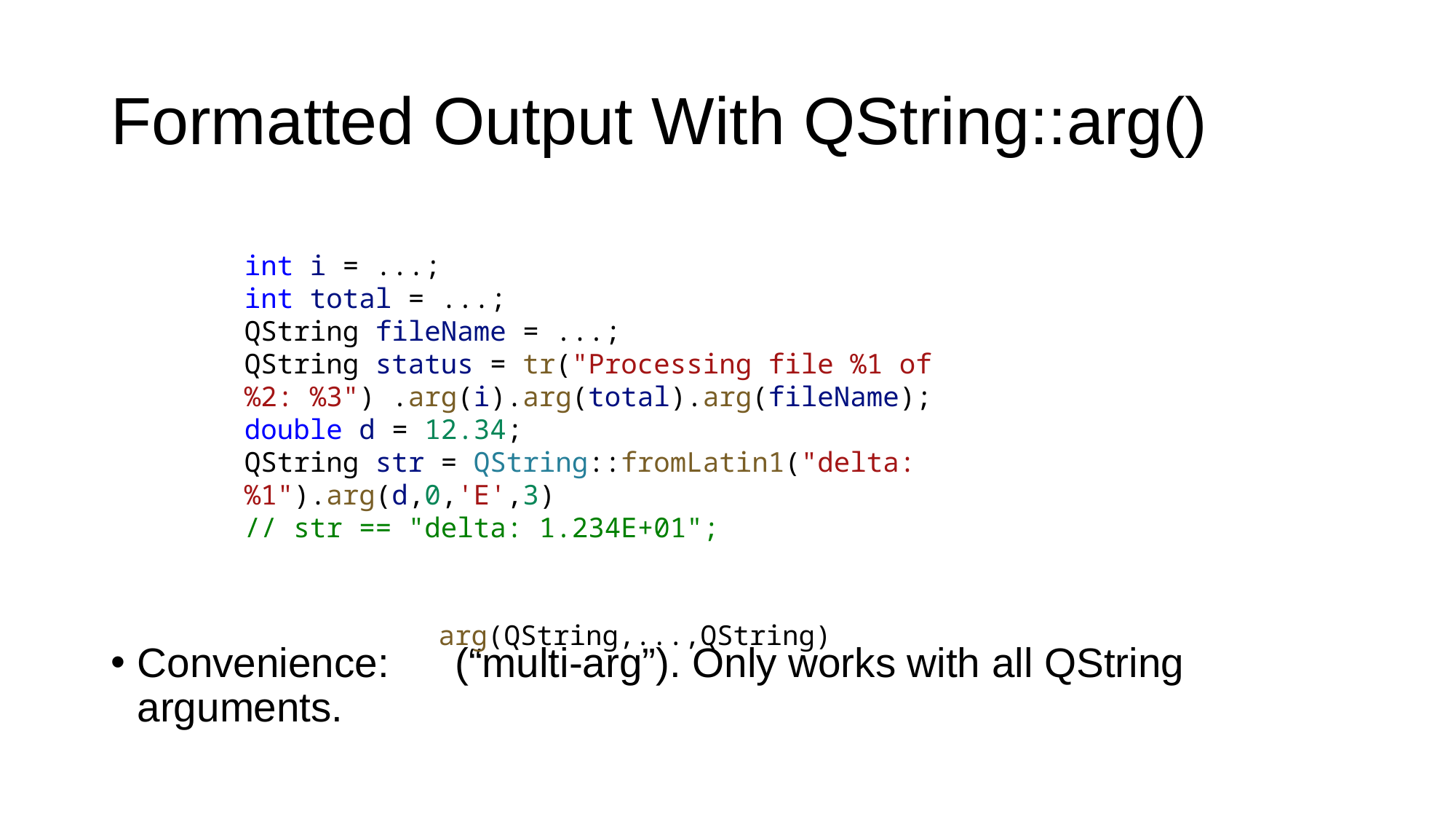

# Formatted Output With QString::arg()

Convenience: 					(“multi-arg”). Only works with all QString arguments.
int i = ...;
int total = ...;
QString fileName = ...;
QString status = tr("Processing file %1 of %2: %3") .arg(i).arg(total).arg(fileName);
double d = 12.34;
QString str = QString::fromLatin1("delta: %1").arg(d,0,'E',3)
// str == "delta: 1.234E+01";
arg(QString,...,QString)